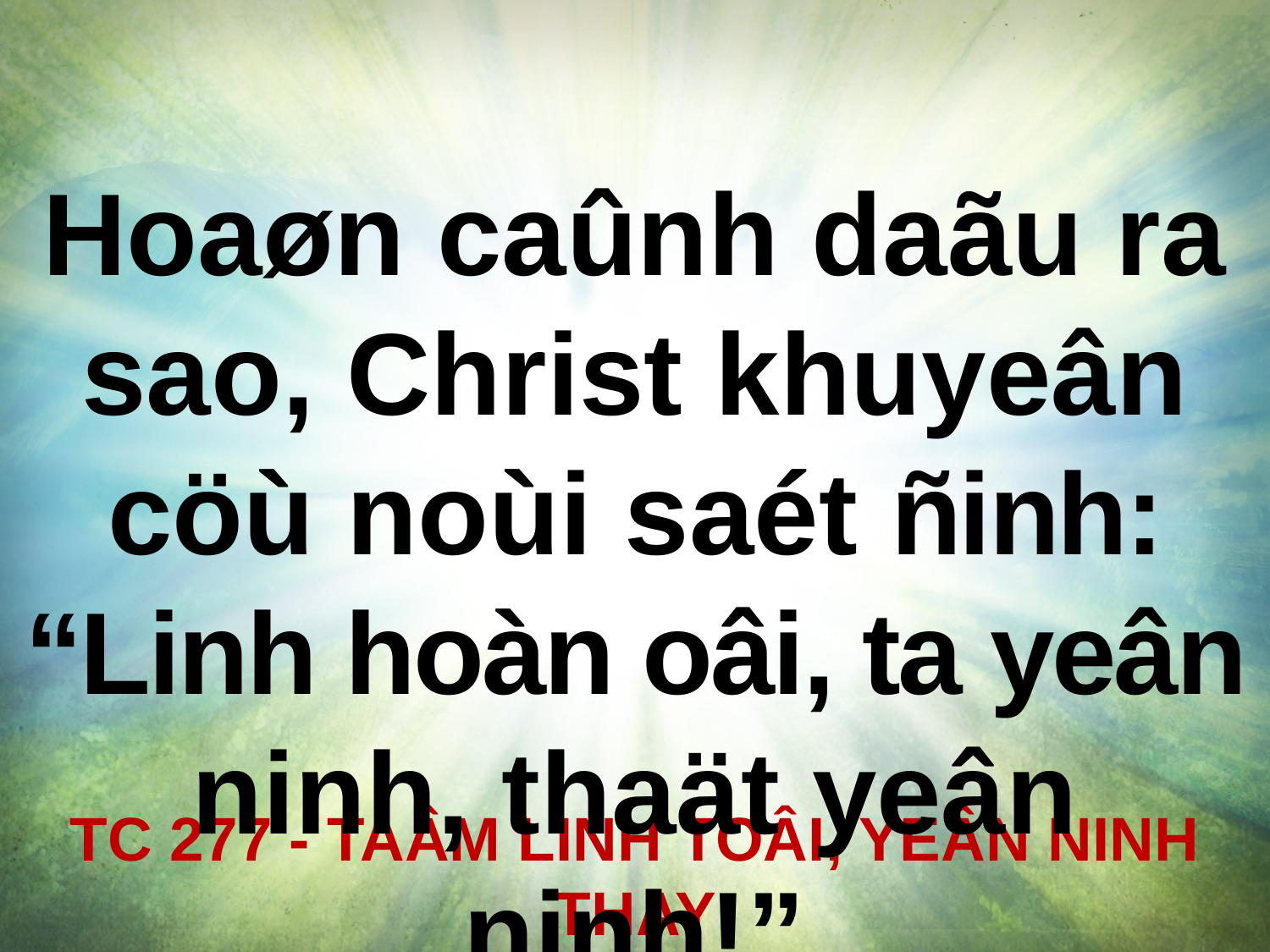

Hoaøn caûnh daãu ra sao, Christ khuyeân cöù noùi saét ñinh: “Linh hoàn oâi, ta yeân ninh, thaät yeân ninh!”
TC 277 - TAÂM LINH TOÂI, YEÂN NINH THAY